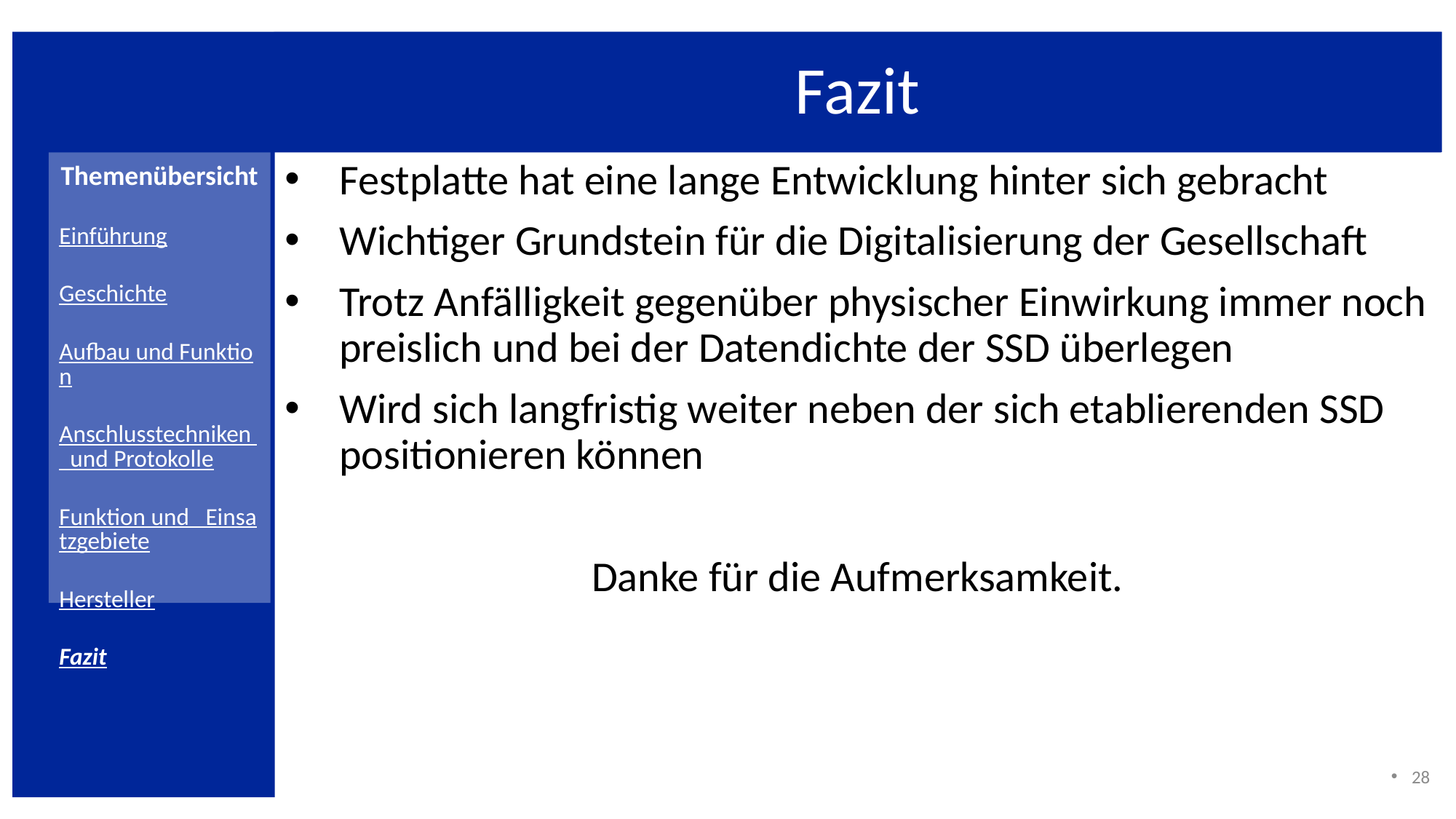

# Fazit
Festplatte hat eine lange Entwicklung hinter sich gebracht
Wichtiger Grundstein für die Digitalisierung der Gesellschaft
Trotz Anfälligkeit gegenüber physischer Einwirkung immer noch preislich und bei der Datendichte der SSD überlegen
Wird sich langfristig weiter neben der sich etablierenden SSD positionieren können

Danke für die Aufmerksamkeit.
28